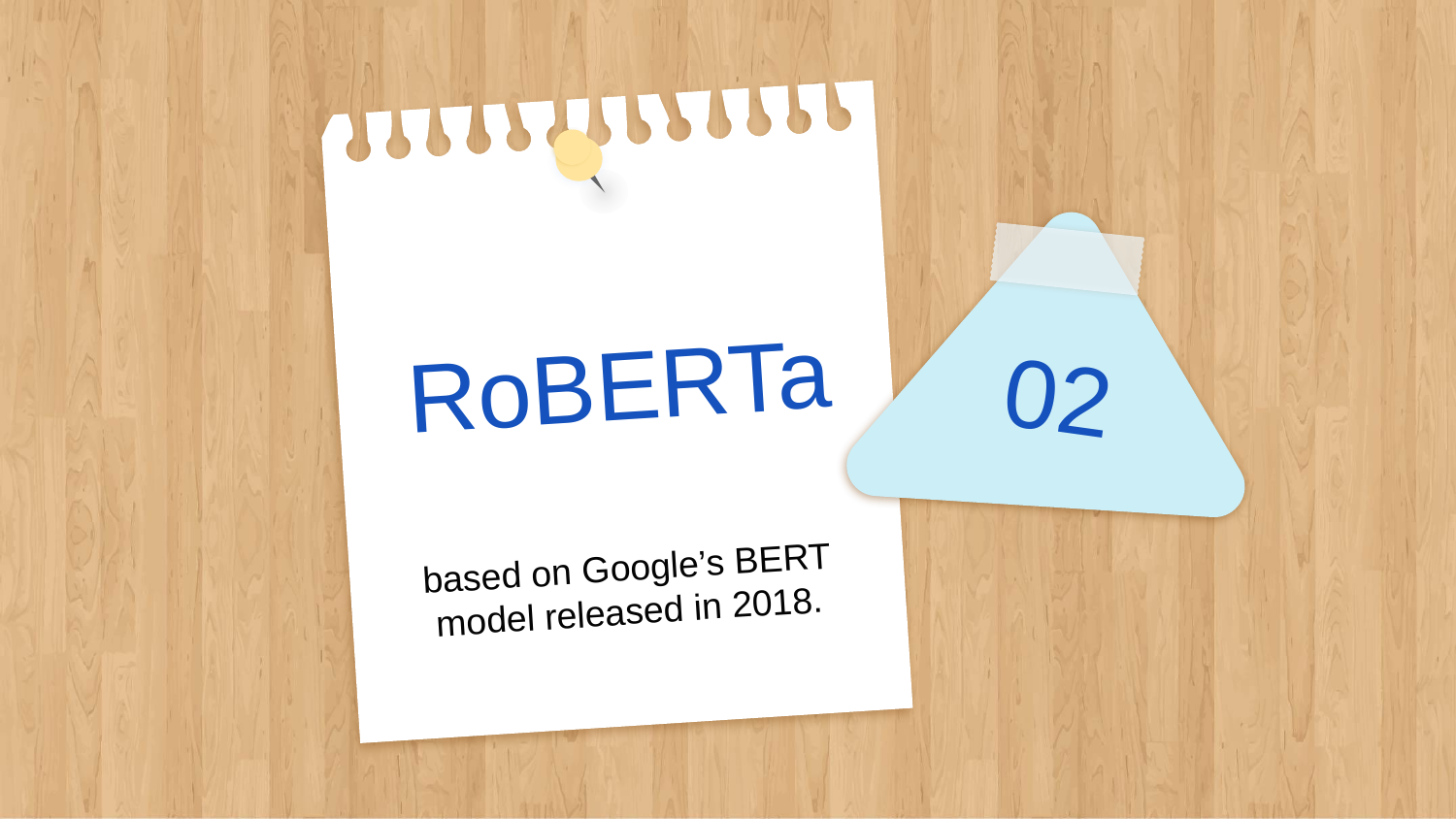

# RoBERTa
02
based on Google’s BERT model released in 2018.